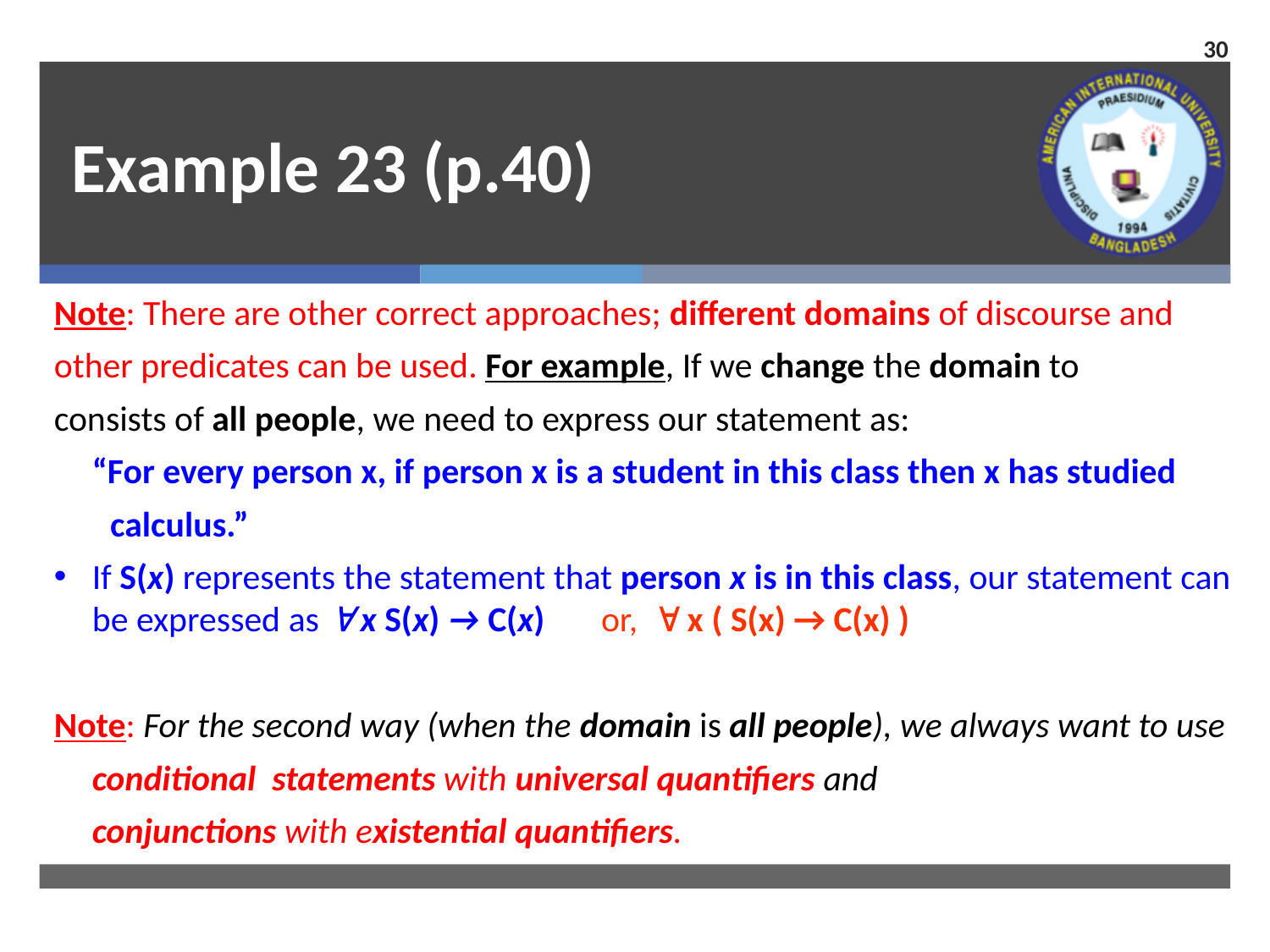

30
# Example 23 (p.40)
Note: There are other correct approaches; different domains of discourse and
other predicates can be used. For example, If we change the domain to
consists of all people, we need to express our statement as:
	“For every person x, if person x is a student in this class then x has studied
       calculus.”
If S(x) represents the statement that person x is in this class, our statement can be expressed as ∀ x S(x) → C(x)       or,  ∀ x ( S(x) → C(x) )

Note: For the second way (when the domain is all people), we always want to use
	conditional  statements with universal quantifiers and
	conjunctions with existential quantifiers.